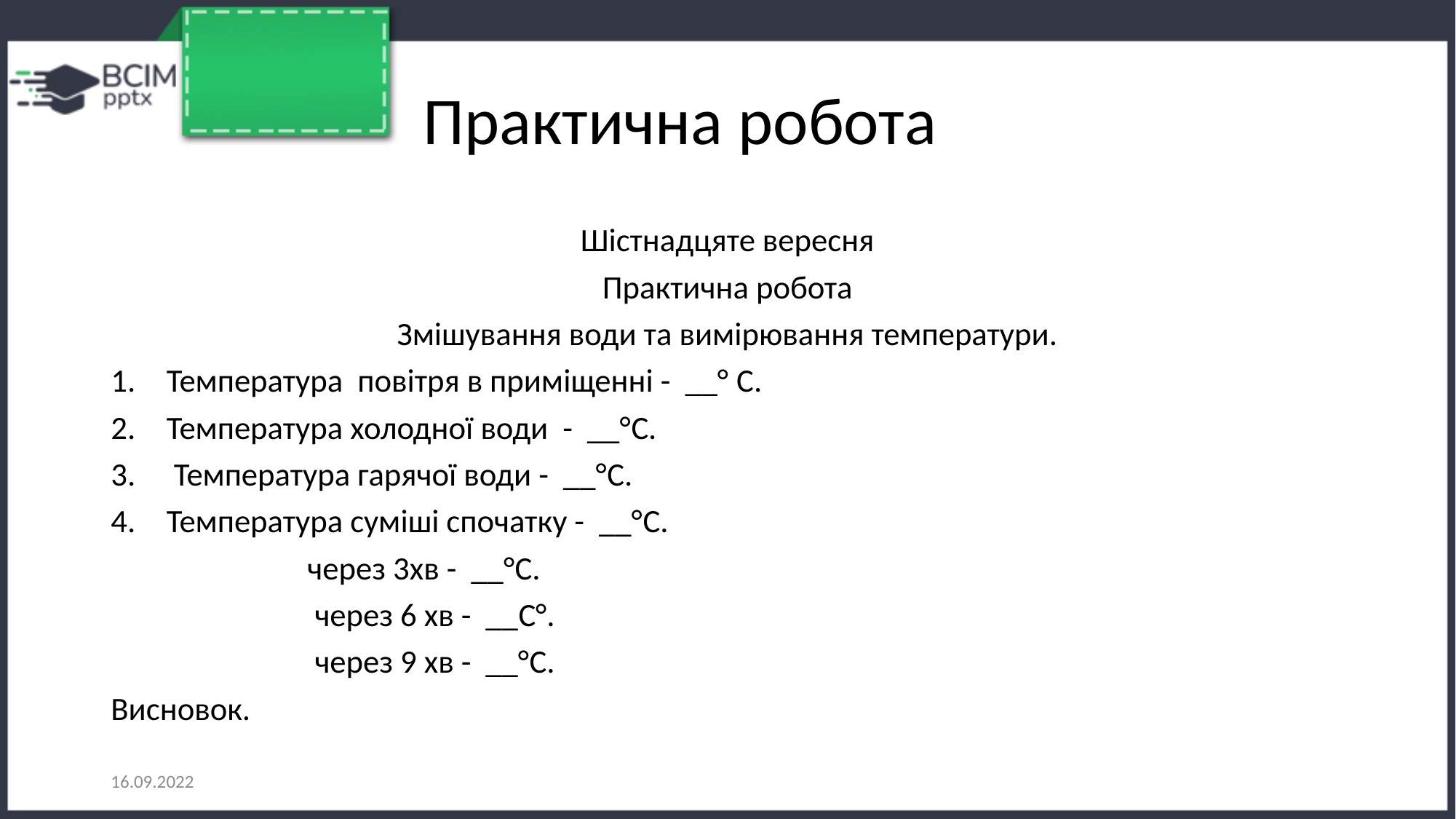

# Практична робота
Шістнадцяте вересня
Практична робота
Змішування води та вимірювання температури.
Температура  повітря в приміщенні -  __° C.
Температура холодної води  -  __°C.
 Температура гарячої води -  __°C.
Температура суміші спочатку -  __°C.
                           через 3хв -  __°C.
                            через 6 хв -  __C°.
                            через 9 хв -  __°C.
Висновок.
16.09.2022